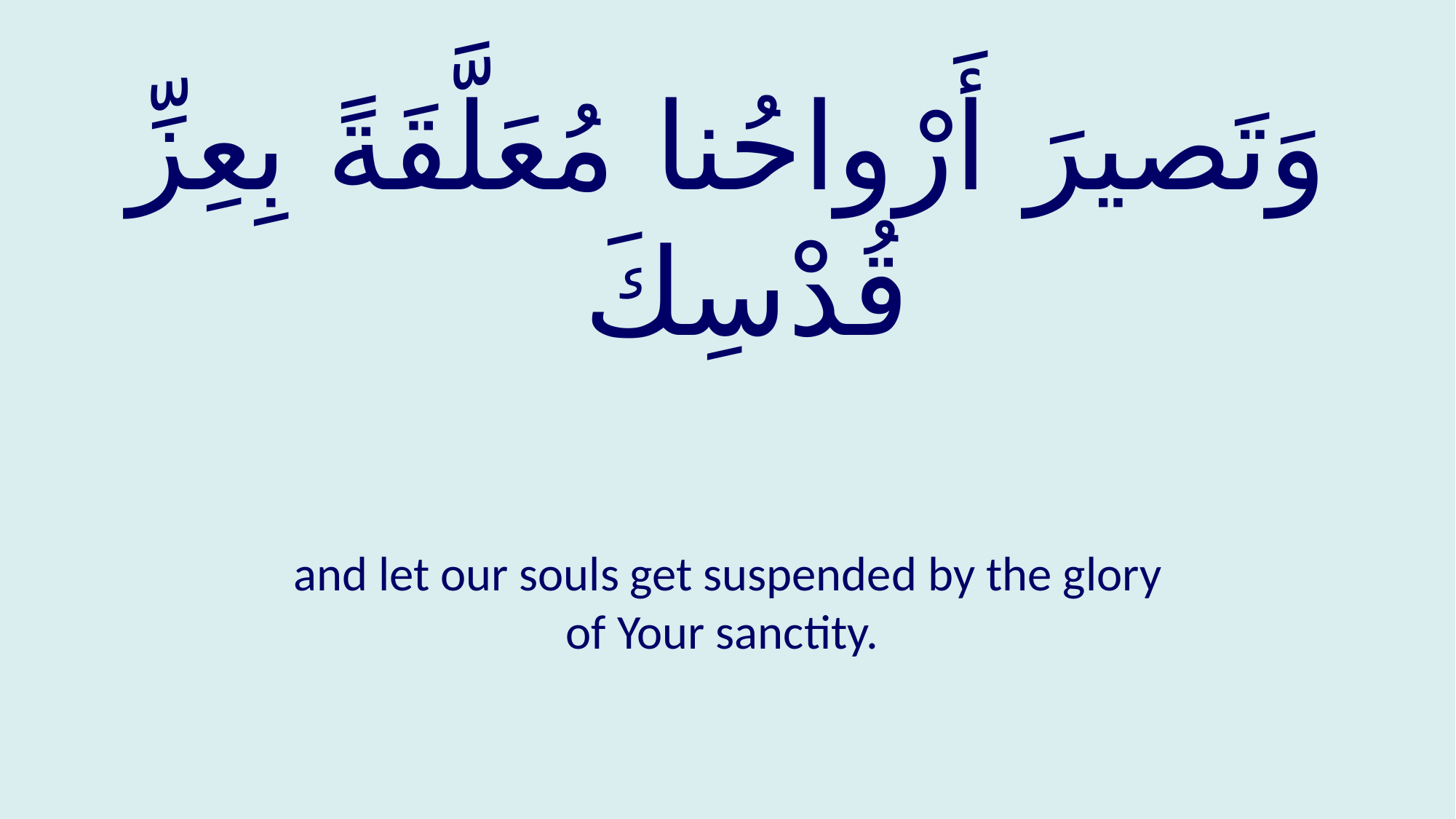

# وَتَصيرَ أَرْواحُنا مُعَلَّقَةً بِعِزِّ قُدْسِكَ
and let our souls get suspended by the glory of Your sanctity.